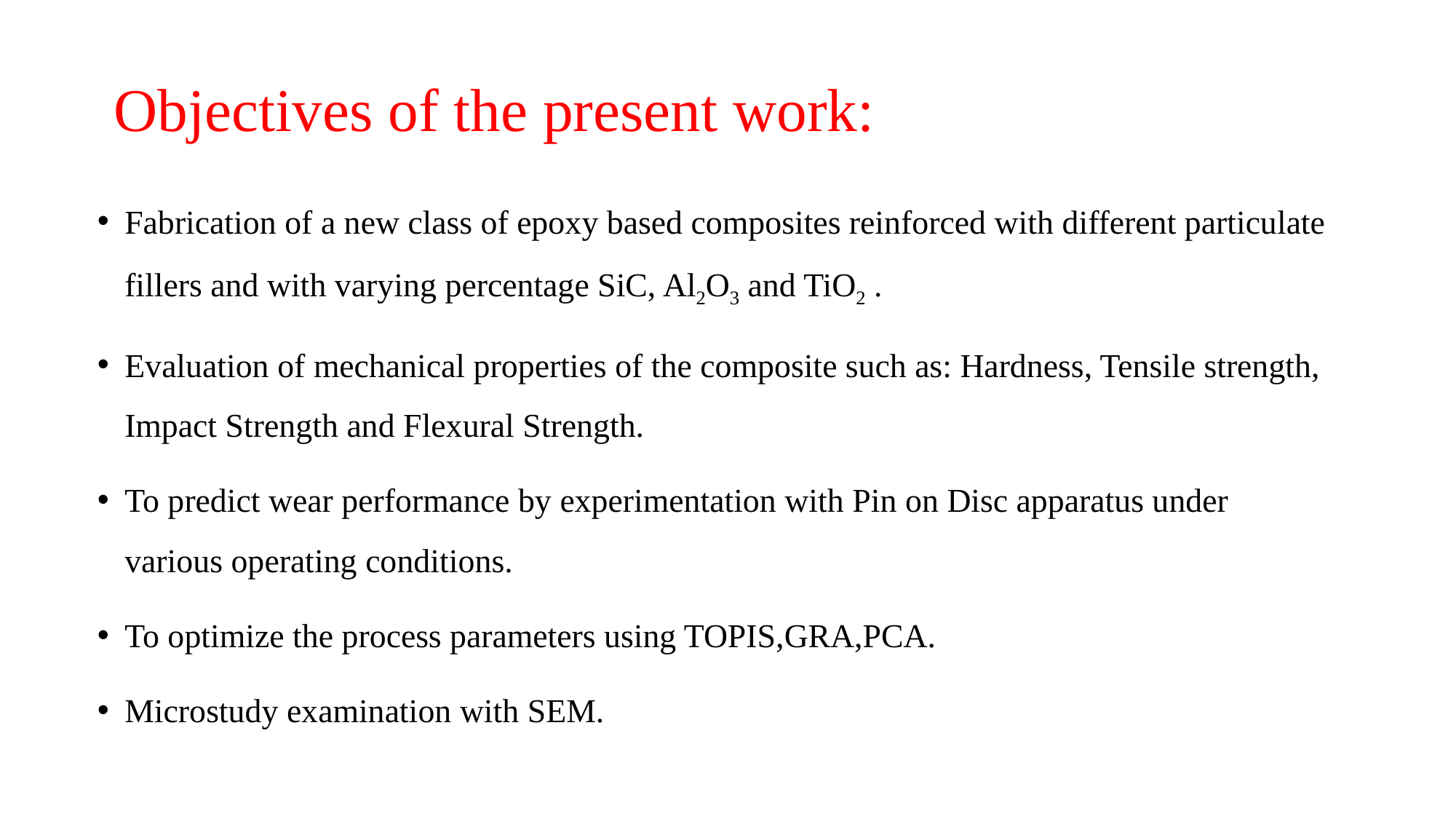

# Objectives of the present work:
Fabrication of a new class of epoxy based composites reinforced with different particulate fillers and with varying percentage SiC, Al2O3 and TiO2 .
Evaluation of mechanical properties of the composite such as: Hardness, Tensile strength, Impact Strength and Flexural Strength.
To predict wear performance by experimentation with Pin on Disc apparatus under various operating conditions.
To optimize the process parameters using TOPIS,GRA,PCA.
Microstudy examination with SEM.